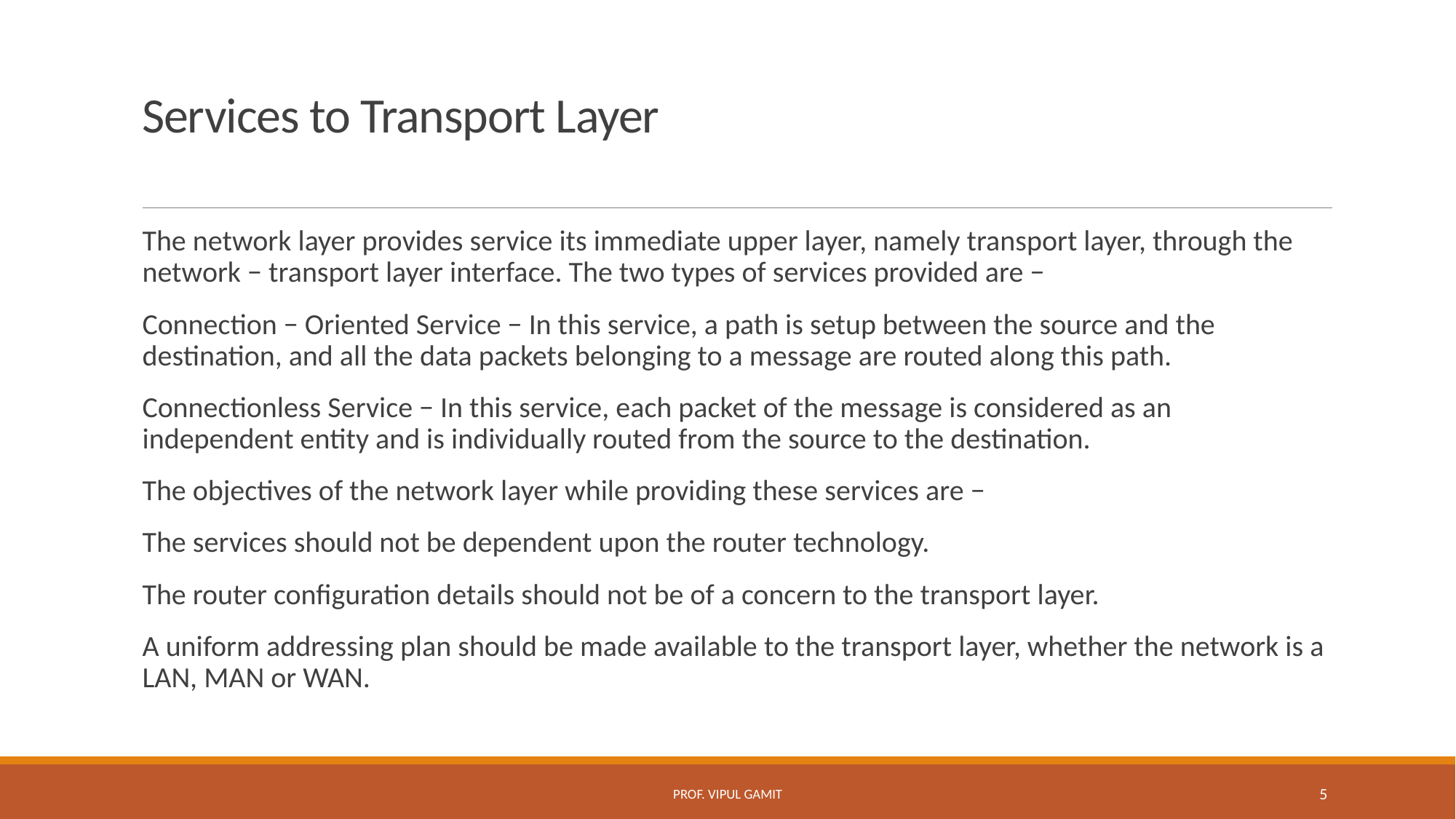

# Services to Transport Layer
The network layer provides service its immediate upper layer, namely transport layer, through the network − transport layer interface. The two types of services provided are −
Connection − Oriented Service − In this service, a path is setup between the source and the destination, and all the data packets belonging to a message are routed along this path.
Connectionless Service − In this service, each packet of the message is considered as an independent entity and is individually routed from the source to the destination.
The objectives of the network layer while providing these services are −
The services should not be dependent upon the router technology.
The router configuration details should not be of a concern to the transport layer.
A uniform addressing plan should be made available to the transport layer, whether the network is a LAN, MAN or WAN.

Prof. Vipul Gamit
5